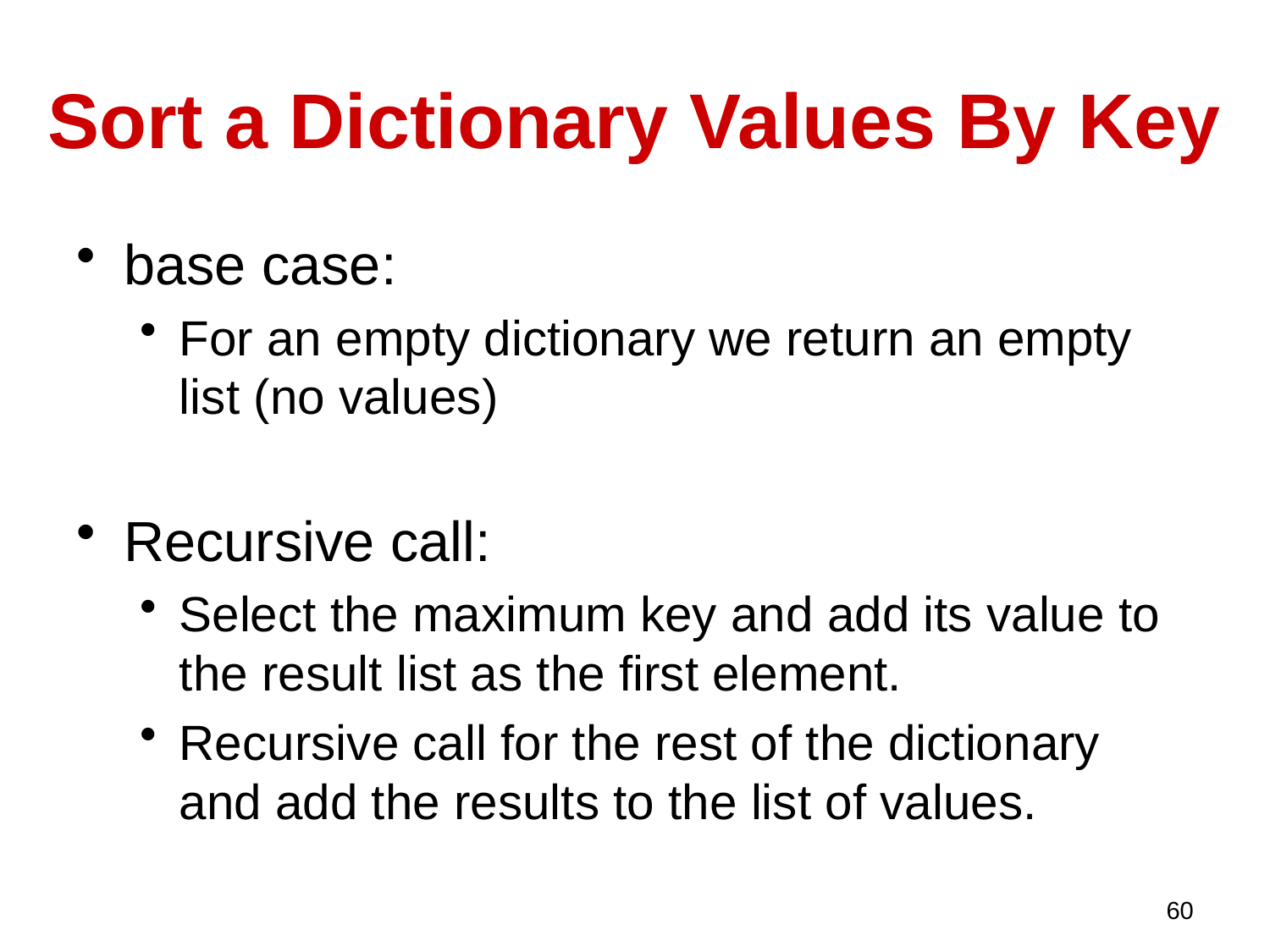

# Sort a Dictionary Values By Key
base case:
For an empty dictionary we return an empty list (no values)

Recursive call:
Select the maximum key and add its value to the result list as the first element.
Recursive call for the rest of the dictionary and add the results to the list of values.
60